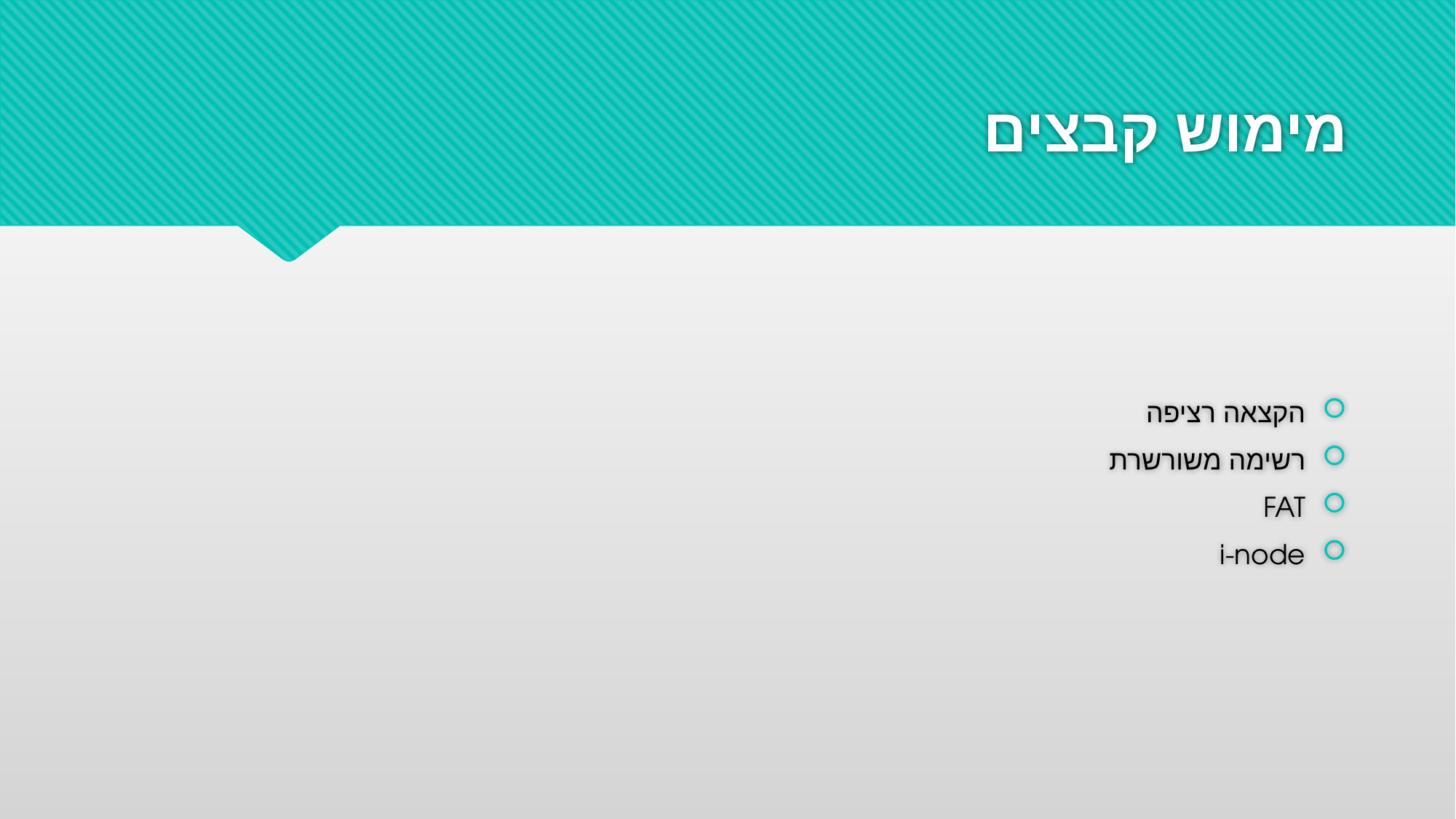

# מימוש קבצים
הקצאה רציפה
רשימה משורשרת
FAT
i-node